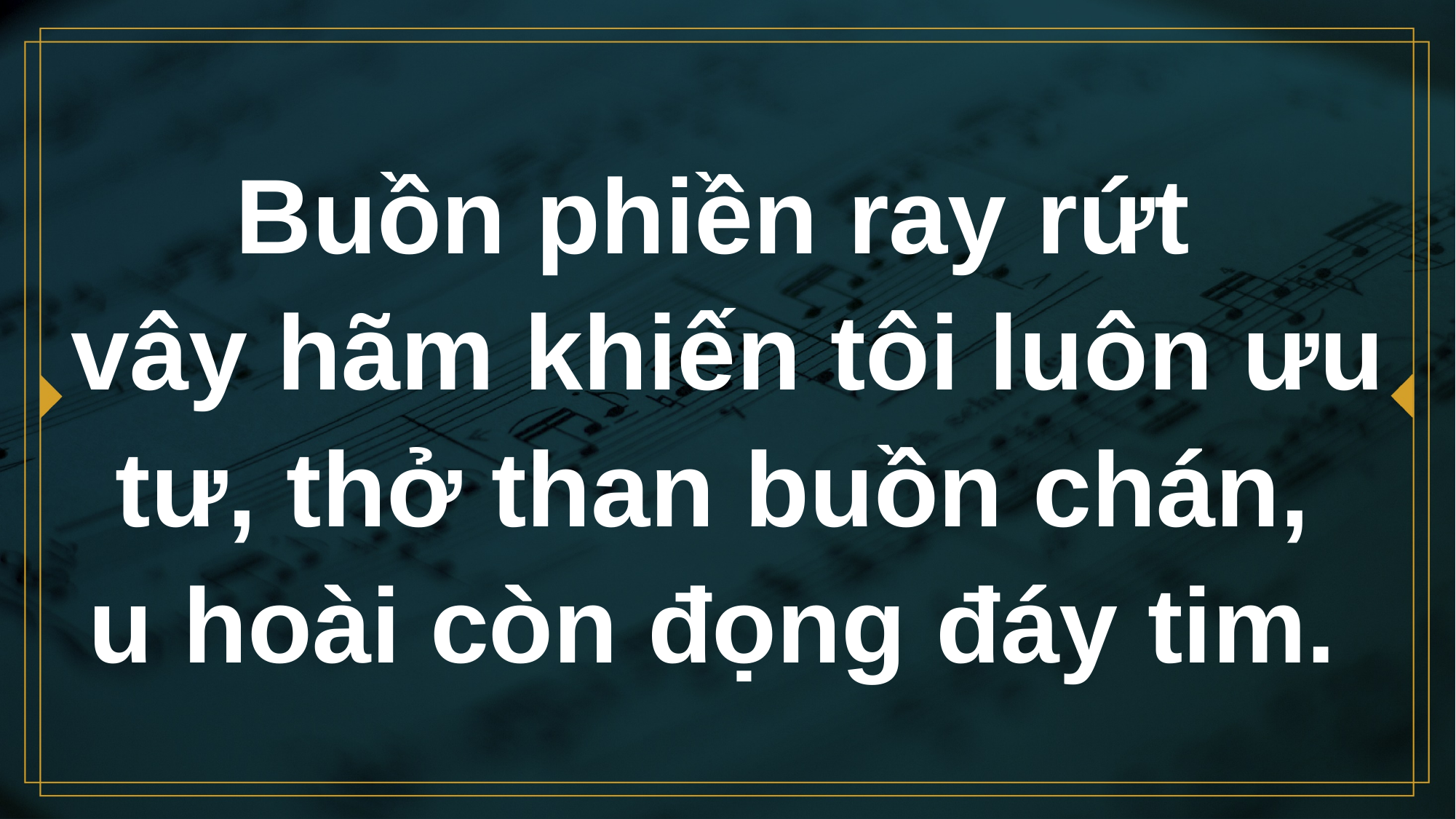

# Buồn phiền ray rứt vây hãm khiến tôi luôn ưu tư, thở than buồn chán, u hoài còn đọng đáy tim.